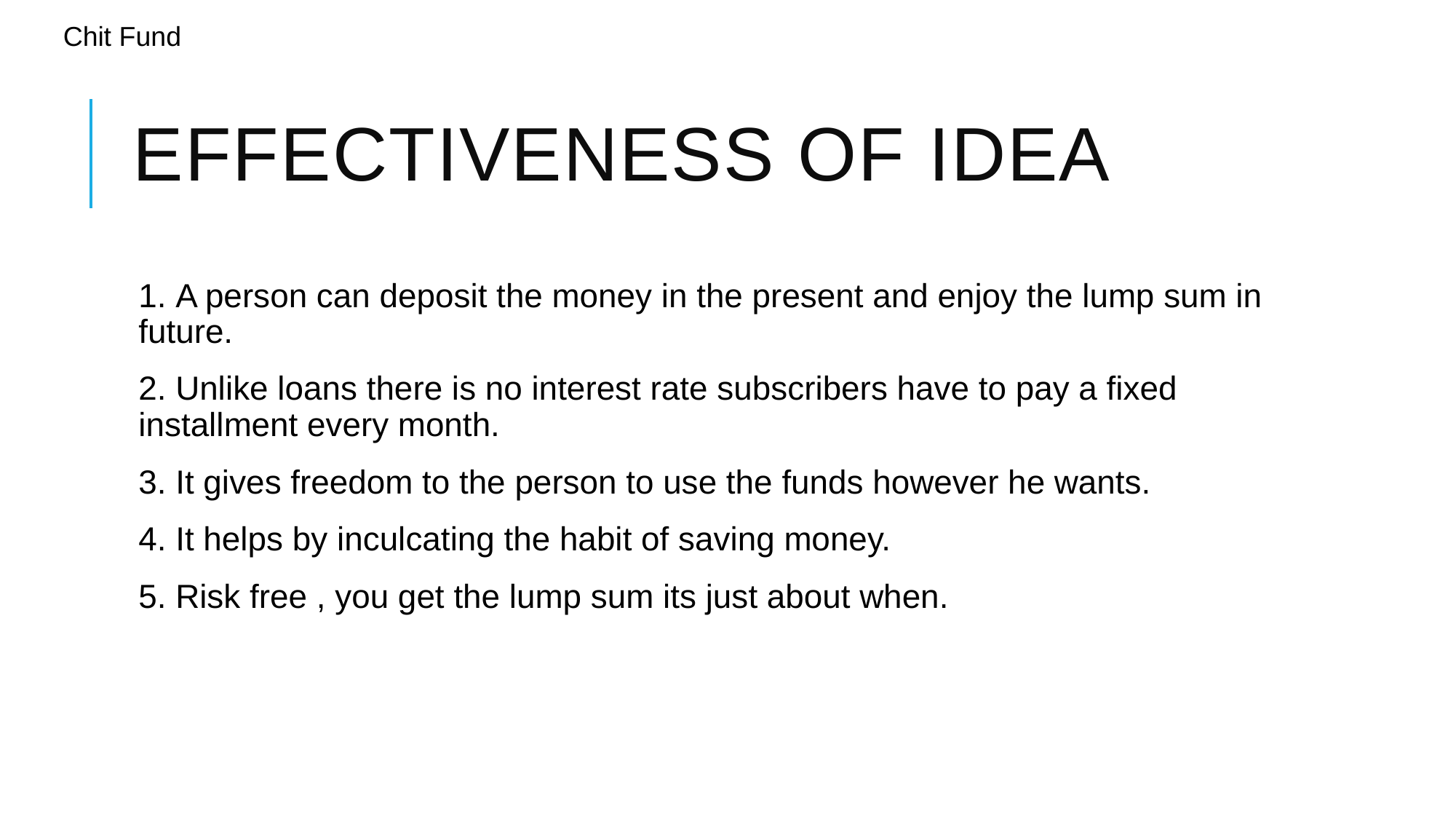

Chit Fund
# Effectiveness of idea
1. A person can deposit the money in the present and enjoy the lump sum in future.
2. Unlike loans there is no interest rate subscribers have to pay a fixed installment every month.
3. It gives freedom to the person to use the funds however he wants.
4. It helps by inculcating the habit of saving money.
5. Risk free , you get the lump sum its just about when.